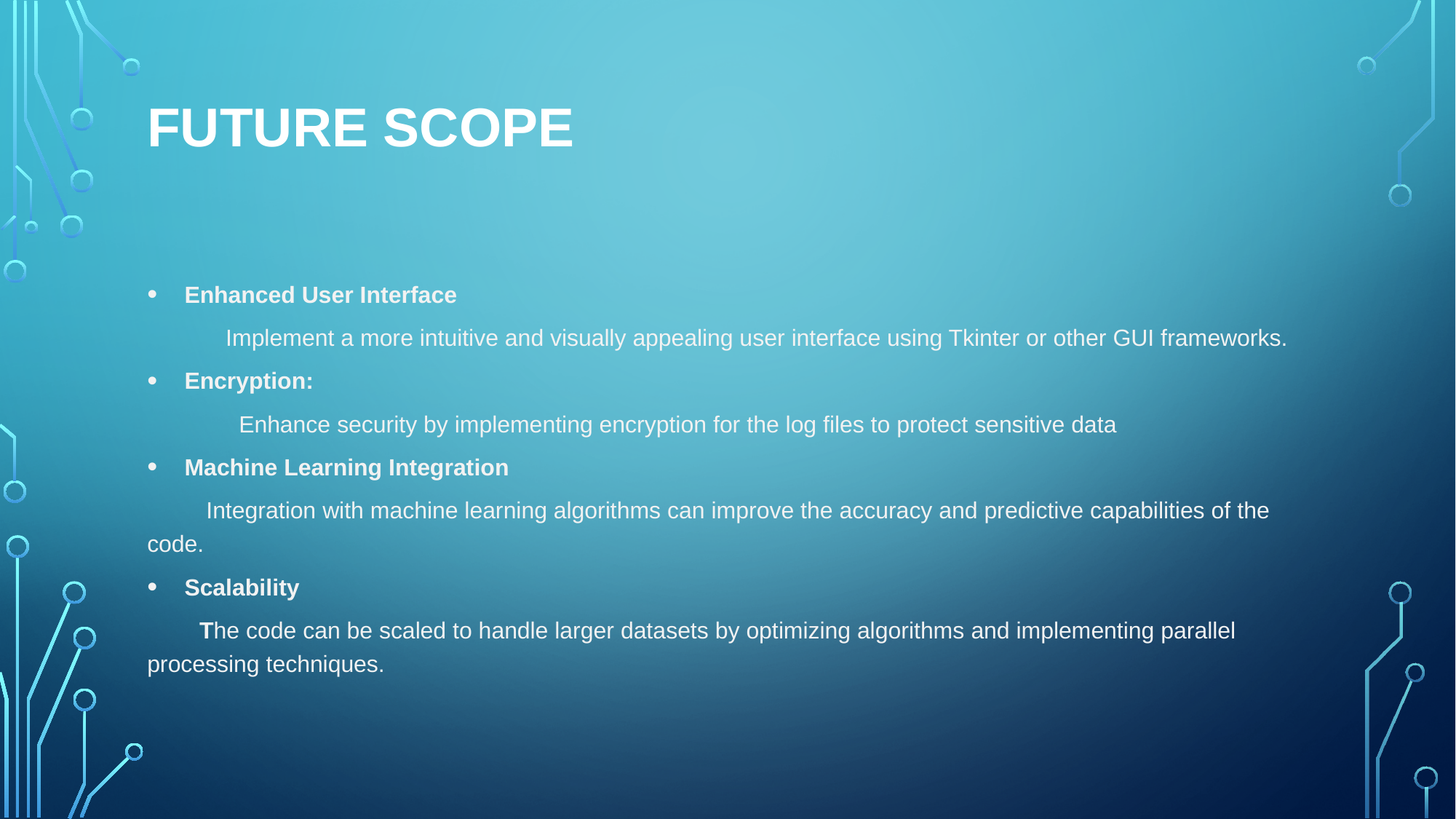

# FUTURE SCOPE
Enhanced User Interface
            Implement a more intuitive and visually appealing user interface using Tkinter or other GUI frameworks.
Encryption:
              Enhance security by implementing encryption for the log files to protect sensitive data
Machine Learning Integration
         Integration with machine learning algorithms can improve the accuracy and predictive capabilities of the code.
Scalability
        The code can be scaled to handle larger datasets by optimizing algorithms and implementing parallel processing techniques.